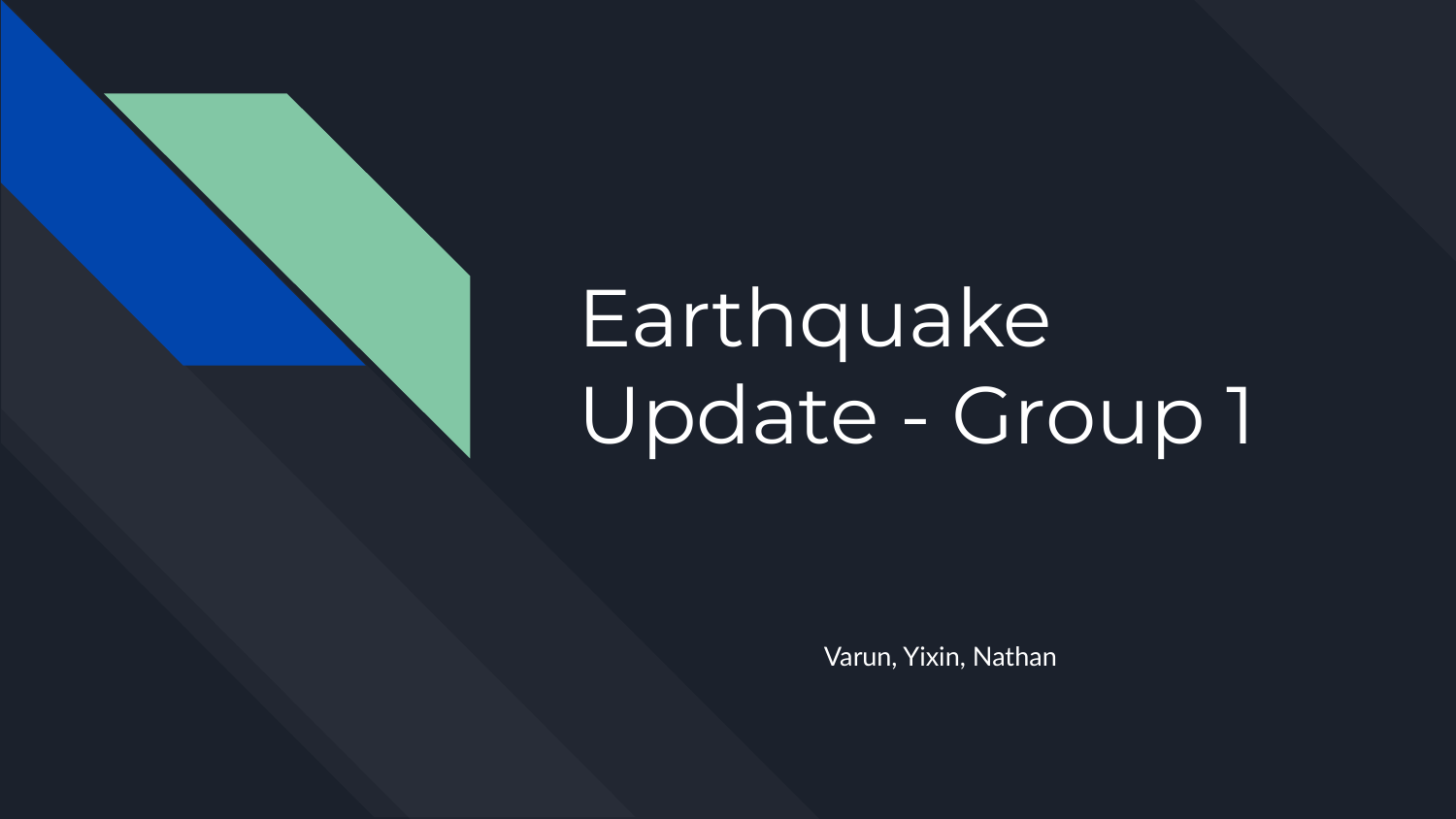

# Earthquake Update - Group 1
Varun, Yixin, Nathan